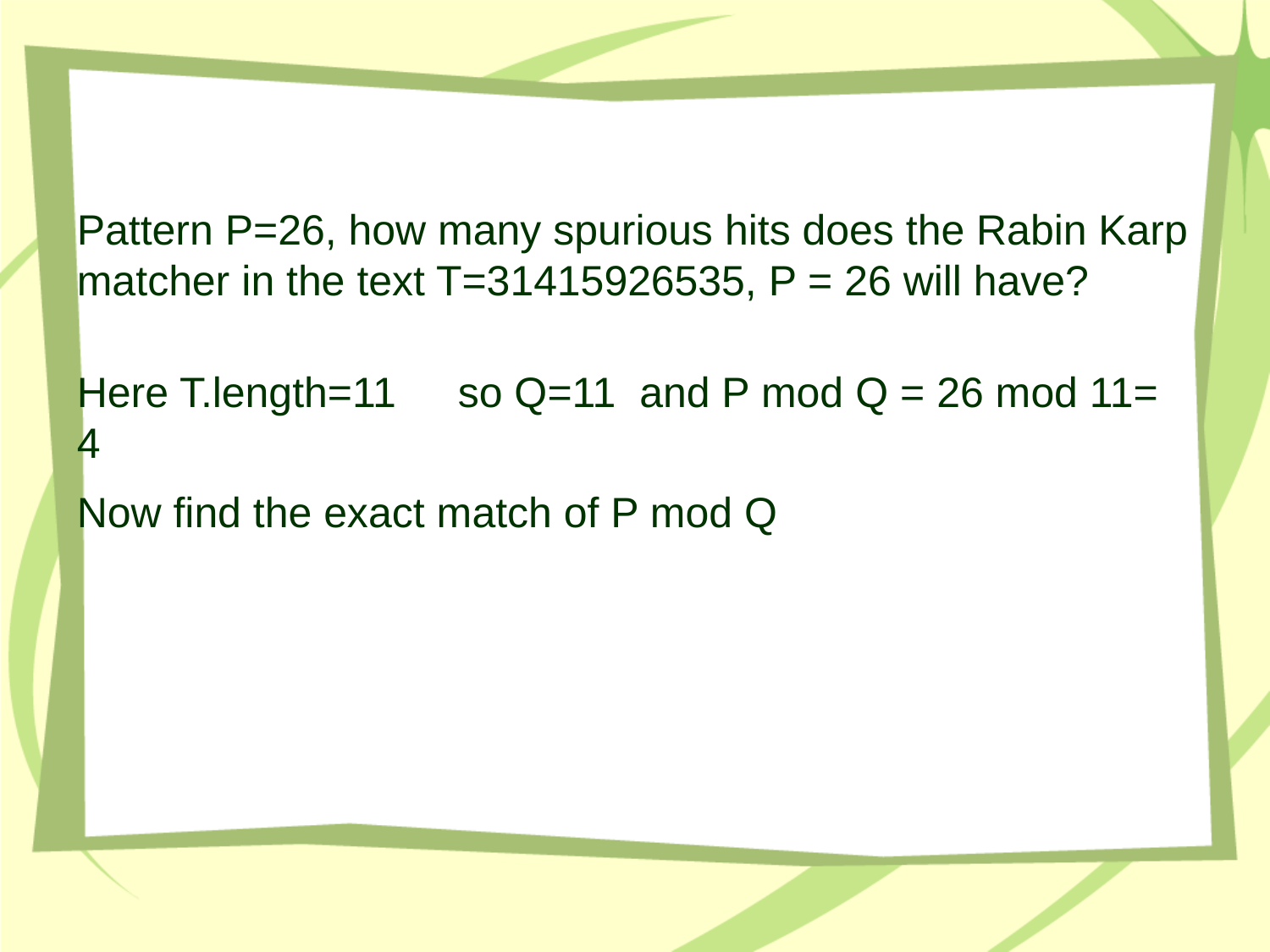

#
Pattern P=26, how many spurious hits does the Rabin Karp matcher in the text T=31415926535, P = 26 will have?

Here T.length=11	so Q=11  and P mod Q = 26 mod 11= 4
Now find the exact match of P mod Q